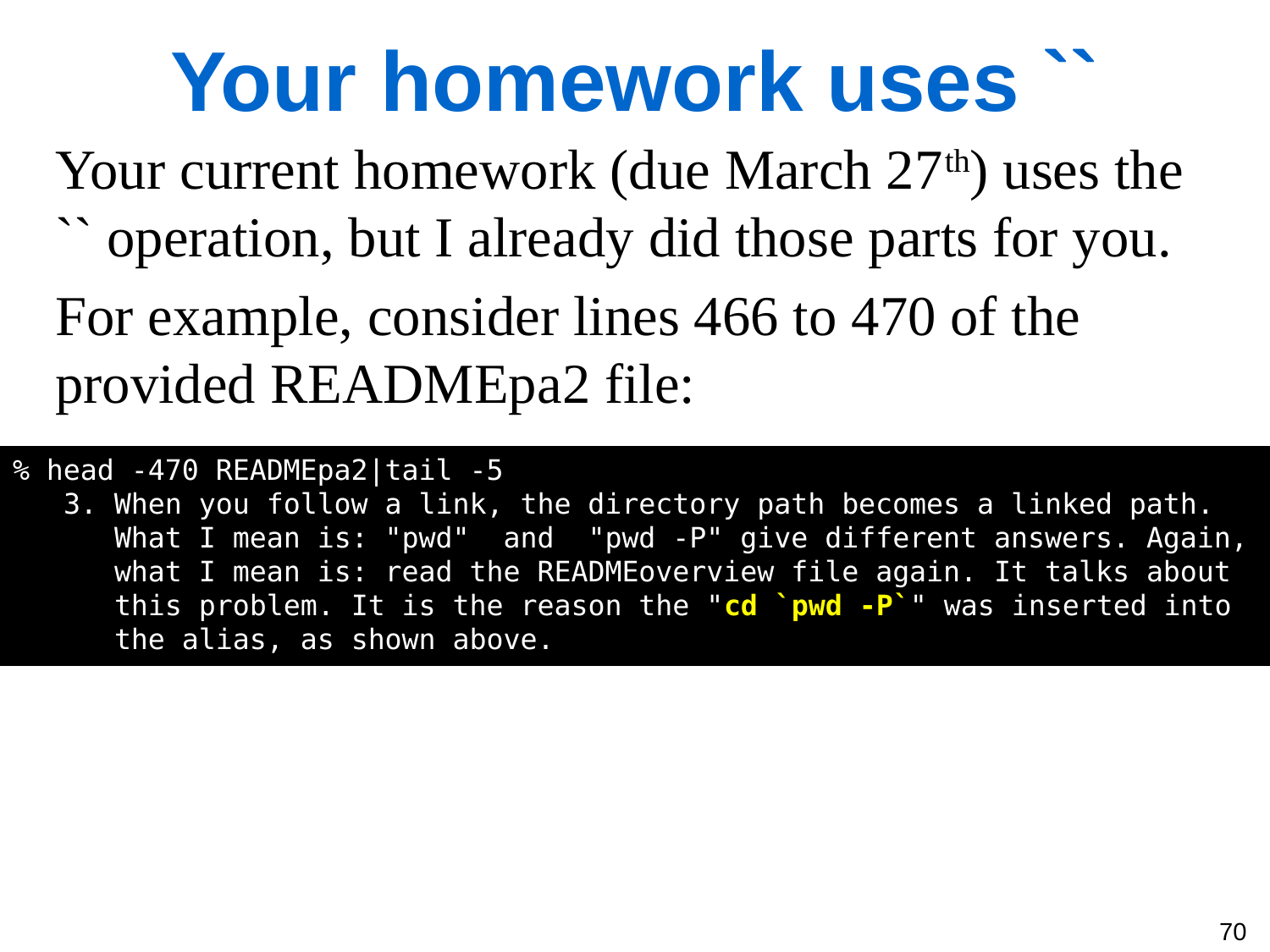

Your homework uses ``
Your current homework (due March 27th) uses the `` operation, but I already did those parts for you.
For example, consider lines 466 to 470 of the provided READMEpa2 file:

% head -470 READMEpa2|tail -5
   3. When you follow a link, the directory path becomes a linked path.
      What I mean is: "pwd"  and  "pwd -P" give different answers. Again,
      what I mean is: read the READMEoverview file again. It talks about
      this problem. It is the reason the "cd `pwd -P`" was inserted into
      the alias, as shown above.
70